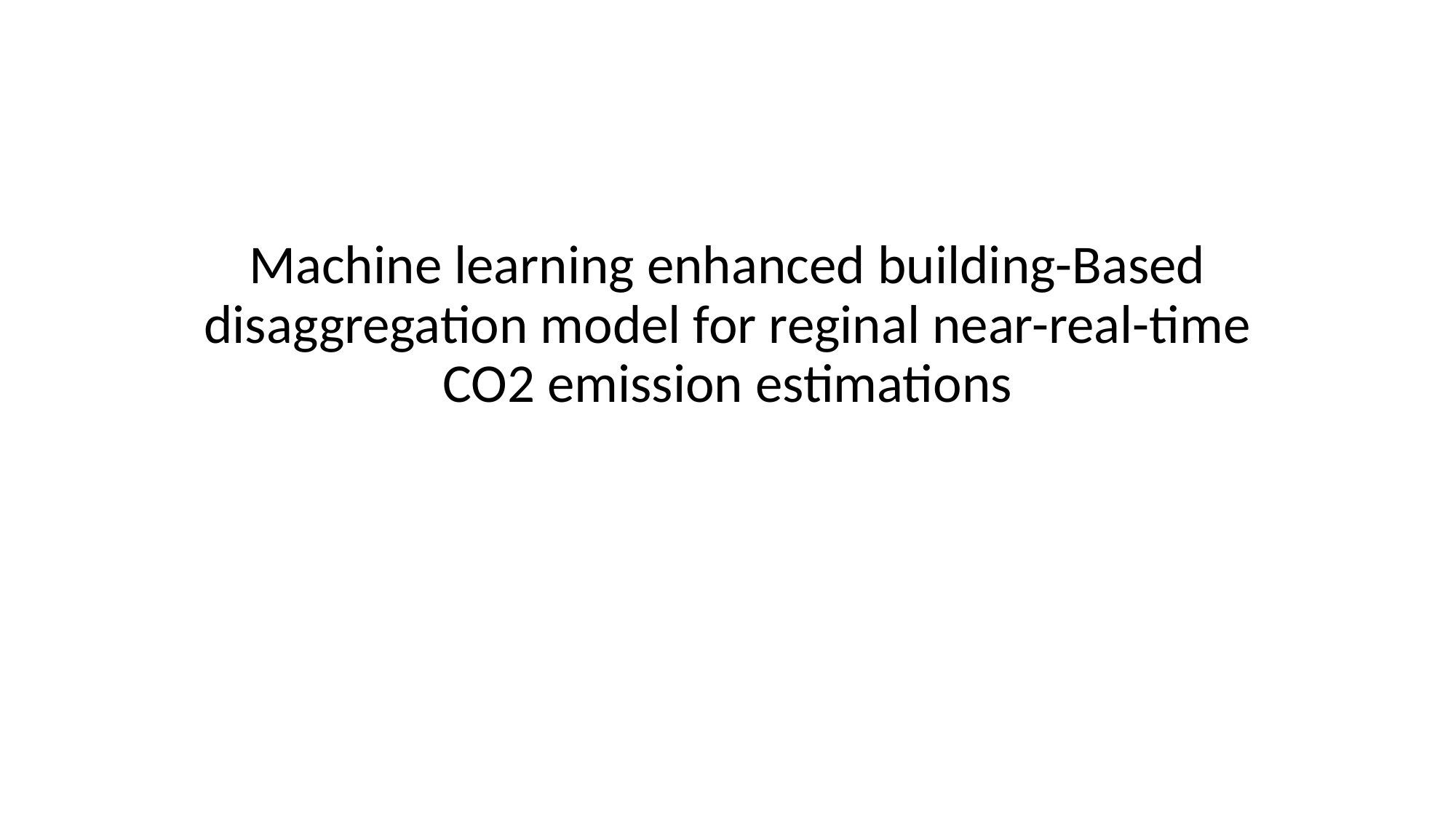

# Machine learning enhanced building-Based disaggregation model for reginal near-real-time CO2 emission estimations